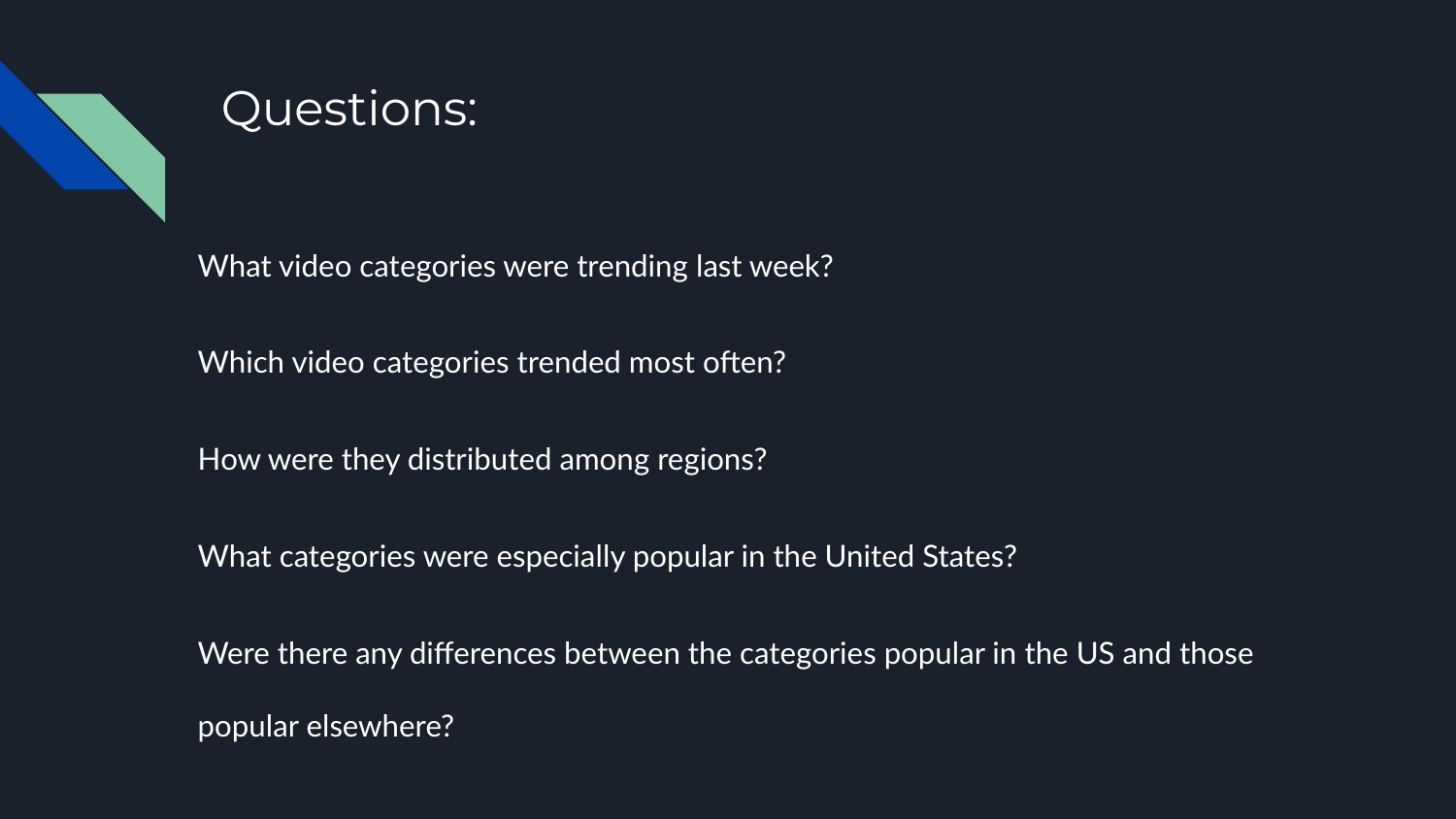

# Questions:
What video categories were trending last week?
Which video categories trended most often?
How were they distributed among regions?
What categories were especially popular in the United States?
Were there any differences between the categories popular in the US and those popular elsewhere?